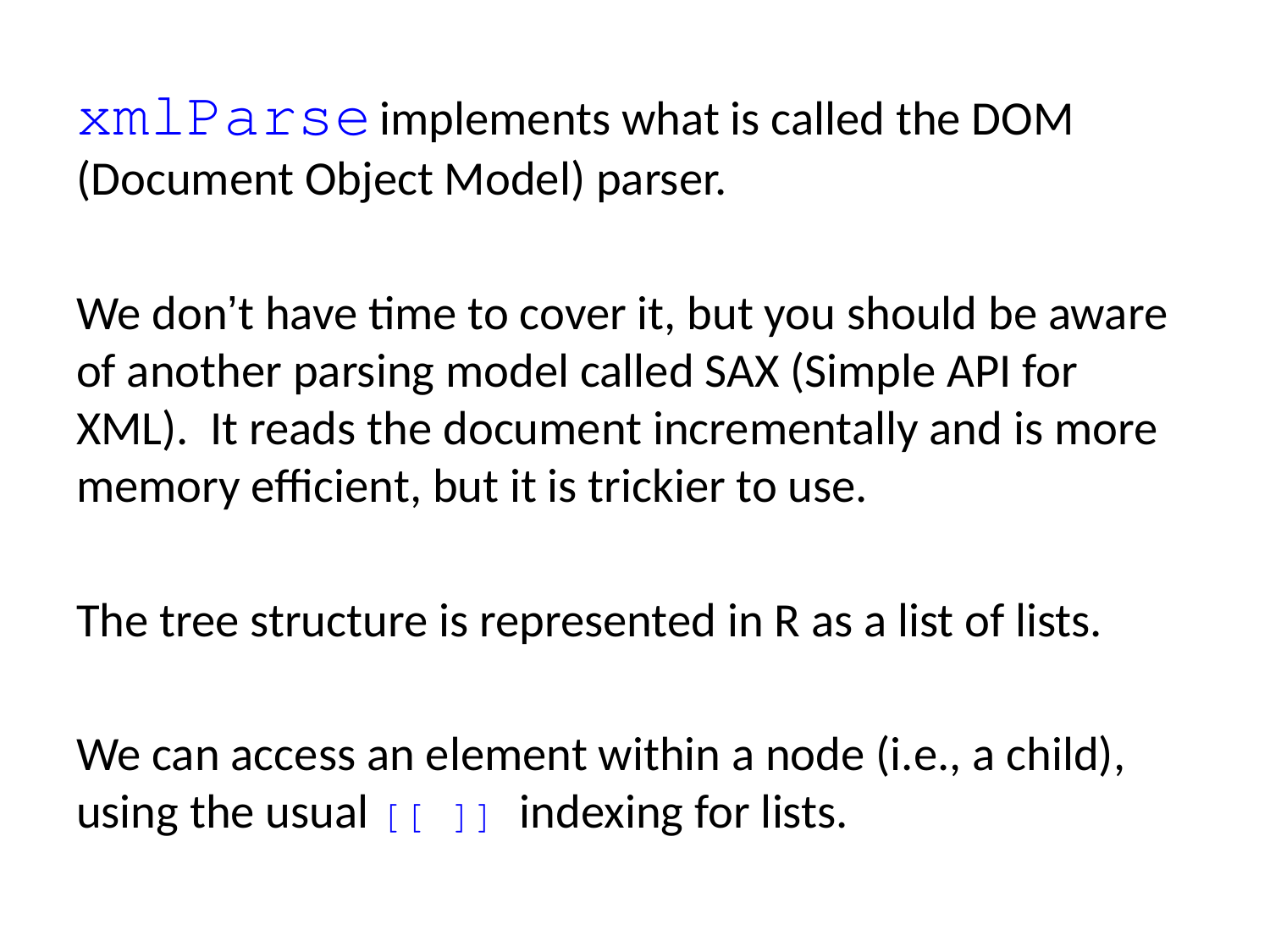

xmlParse implements what is called the DOM (Document Object Model) parser.

We don’t have time to cover it, but you should be aware of another parsing model called SAX (Simple API for XML).  It reads the document incrementally and is more memory efficient, but it is trickier to use.

The tree structure is represented in R as a list of lists.

We can access an element within a node (i.e., a child), using the usual [[ ]] indexing for lists.